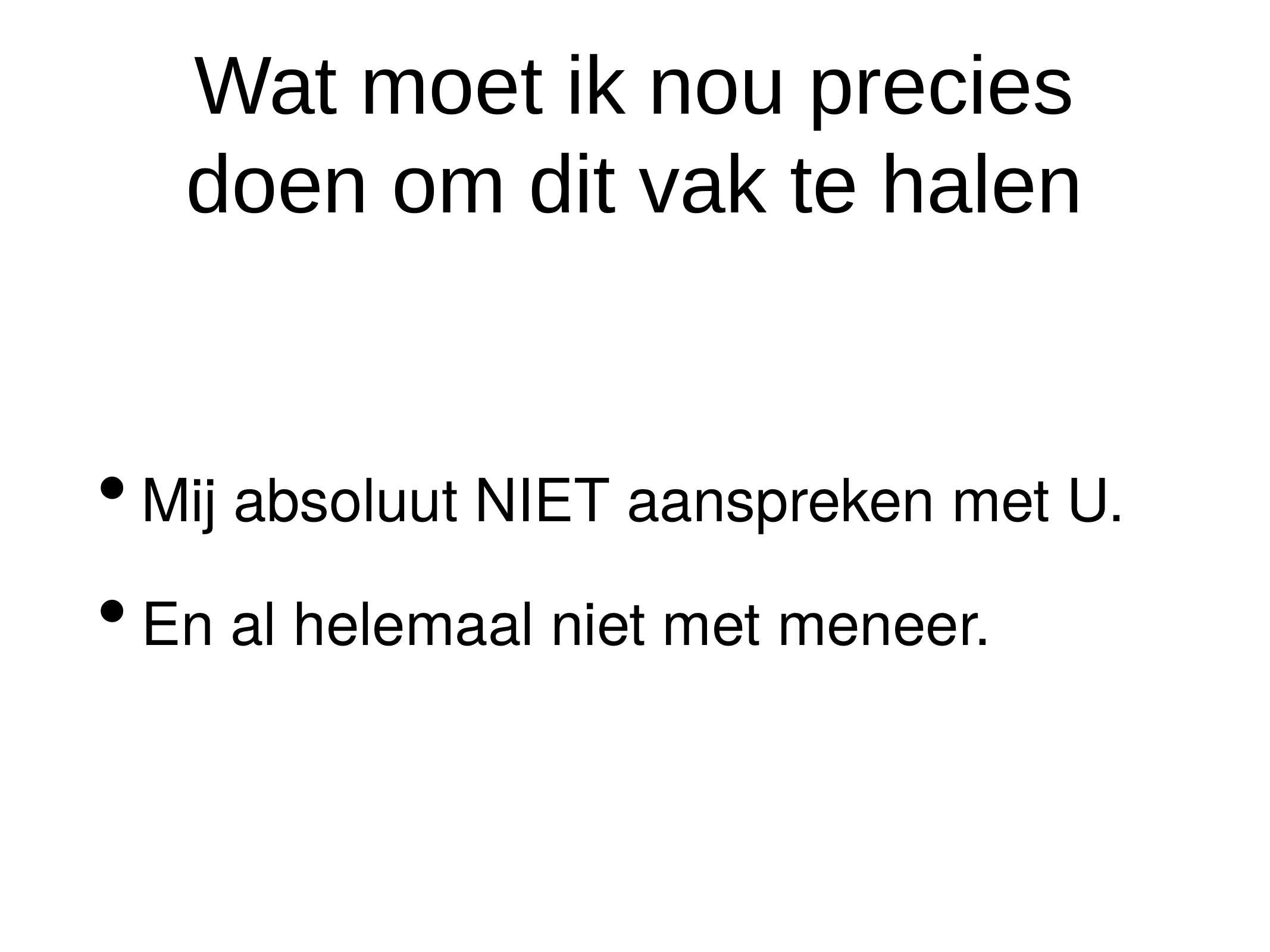

# Wat moet ik nou precies doen om dit vak te halen
Mij absoluut NIET aanspreken met U.
En al helemaal niet met meneer.